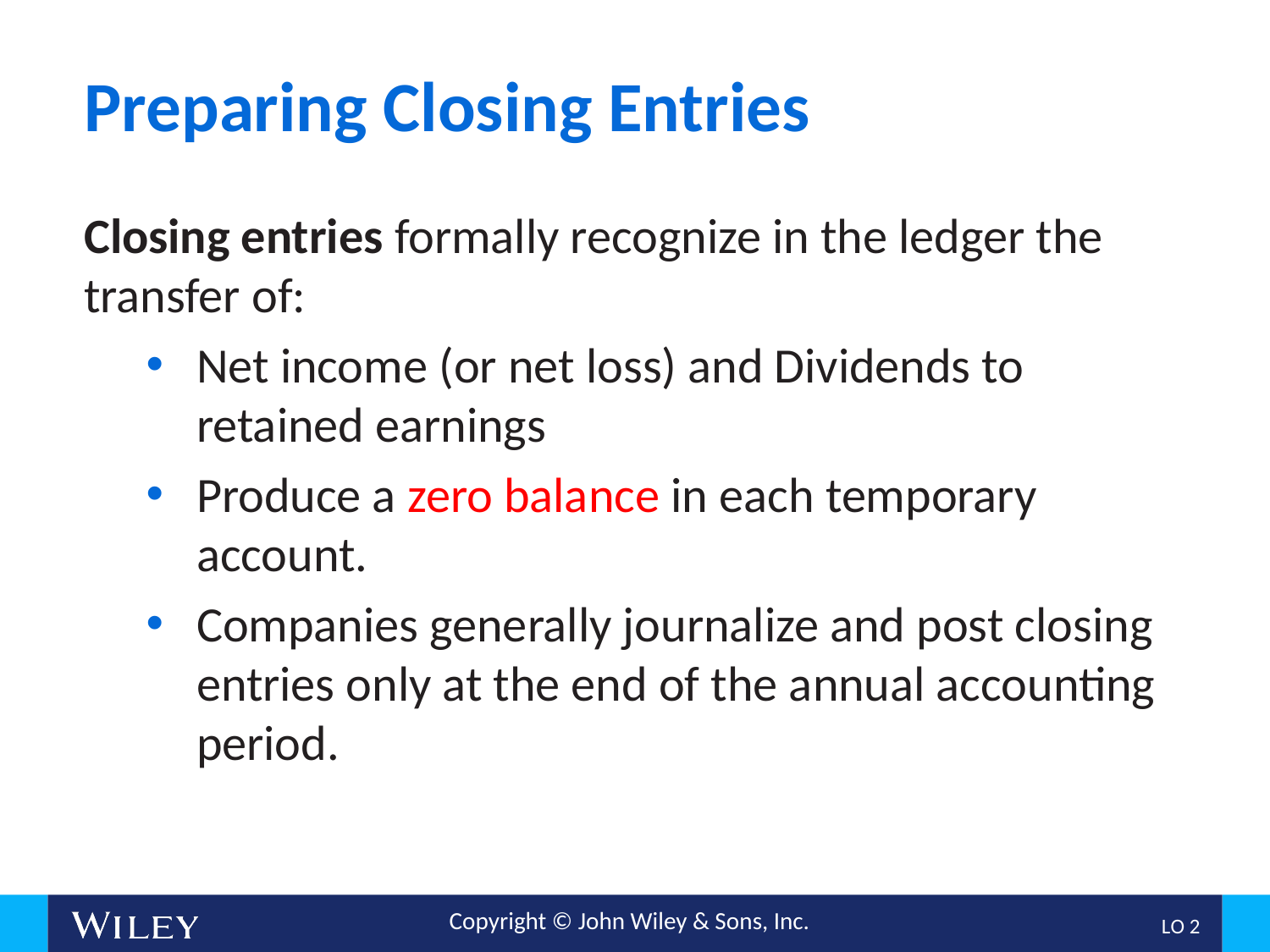

# Preparing Closing Entries
Closing entries formally recognize in the ledger the transfer of:
Net income (or net loss) and Dividends to retained earnings
Produce a zero balance in each temporary account.
Companies generally journalize and post closing entries only at the end of the annual accounting period.
L O 2